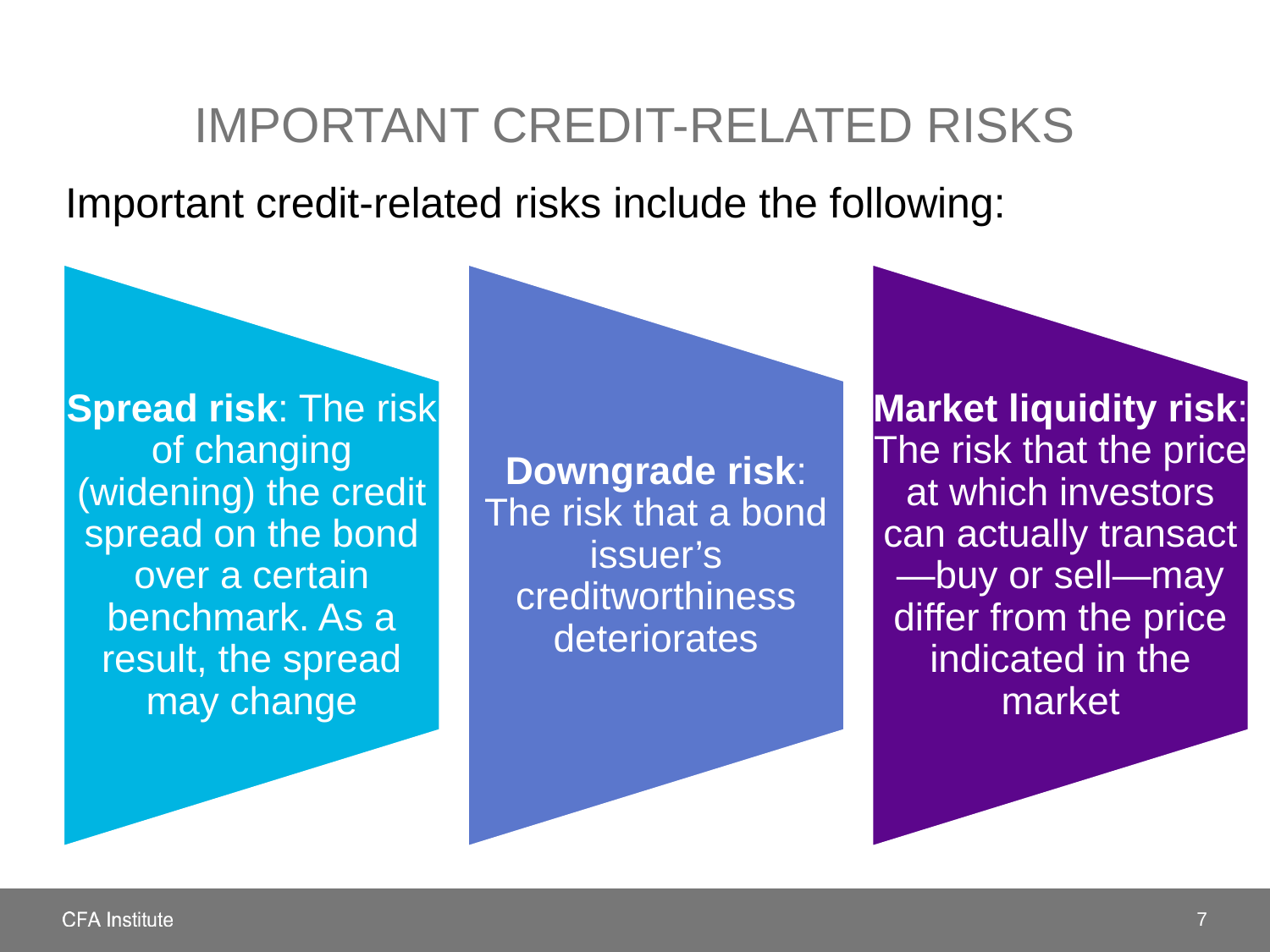

# Important Credit-related risks
Important credit-related risks include the following:

Spread risk: The risk of changing (widening) the credit spread on the bond over a certain benchmark. As a result, the spread may change
Downgrade risk: The risk that a bond issuer’s creditworthiness deteriorates
Market liquidity risk: The risk that the price at which investors can actually transact—buy or sell—may differ from the price indicated in the market
7